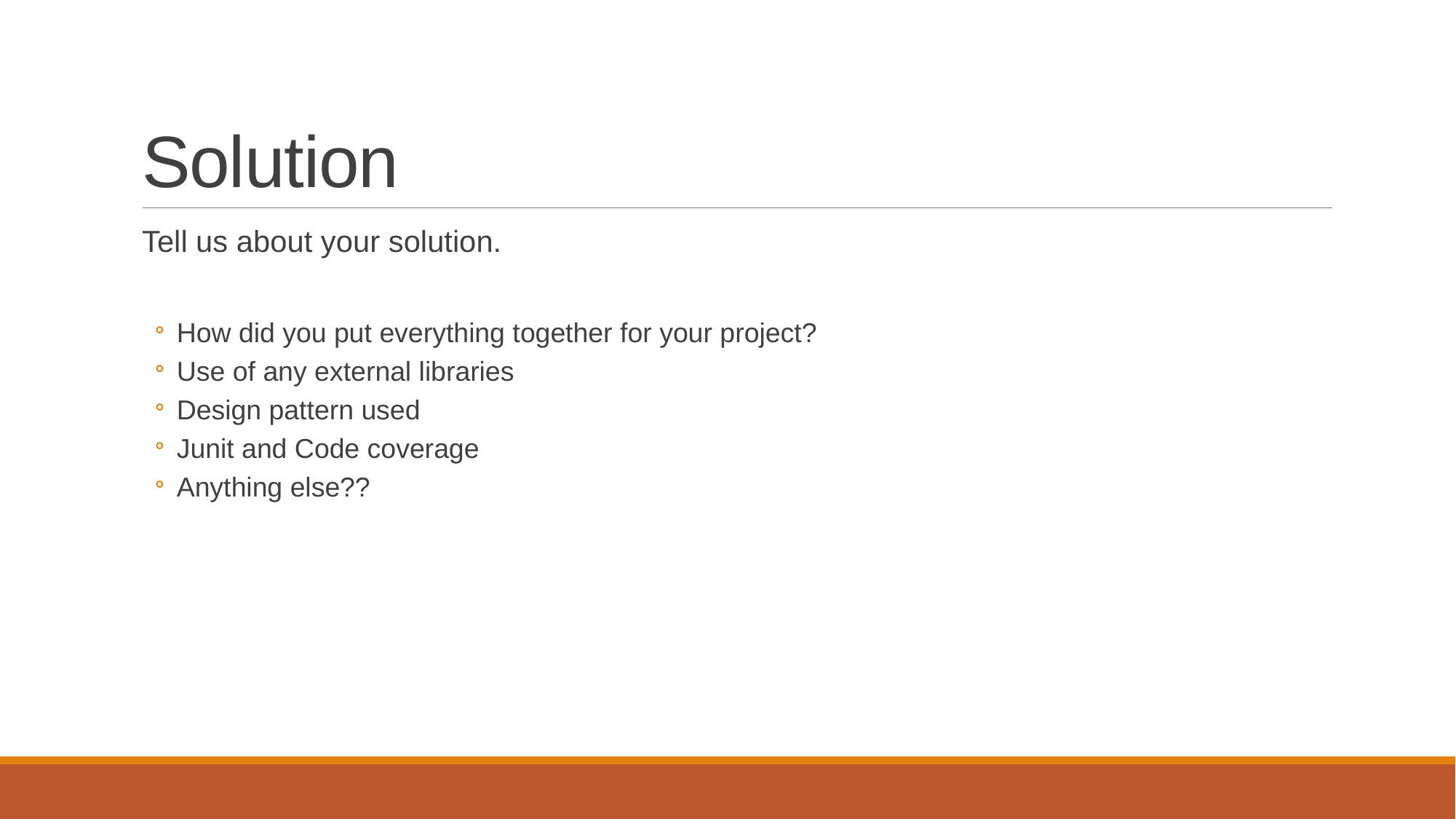

# Solution
Tell us about your solution.

How did you put everything together for your project?
Use of any external libraries
Design pattern used
Junit and Code coverage
Anything else??